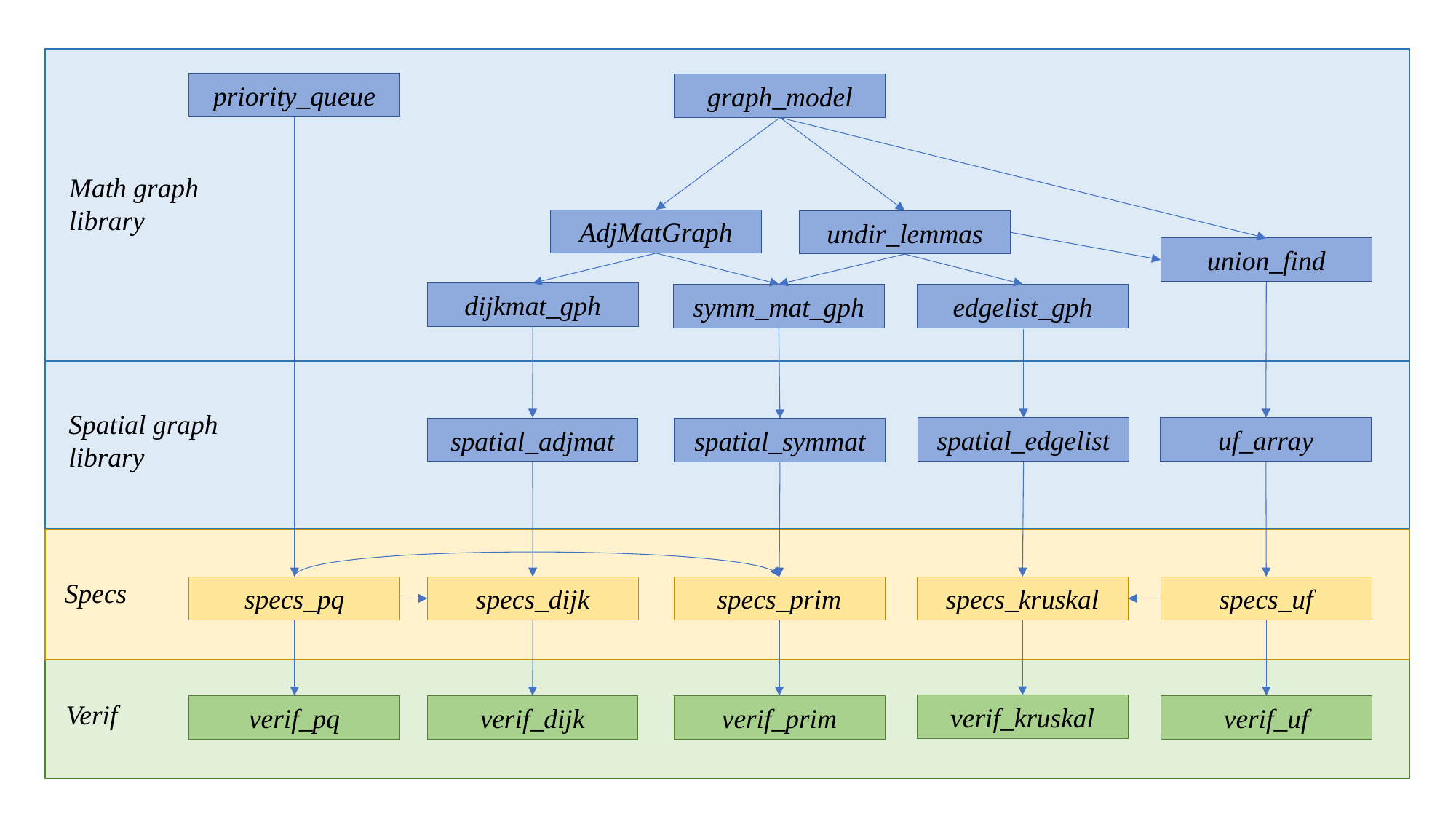

priority_queue
graph_model
Math graph library
AdjMatGraph
undir_lemmas
union_find
dijkmat_gph
symm_mat_gph
edgelist_gph

Spatial graph library
spatial_edgelist
uf_array
spatial_adjmat
spatial_symmat

Specs
specs_pq
specs_dijk
specs_prim
specs_kruskal
specs_uf

Verif
verif_kruskal
verif_pq
verif_dijk
verif_prim
verif_uf